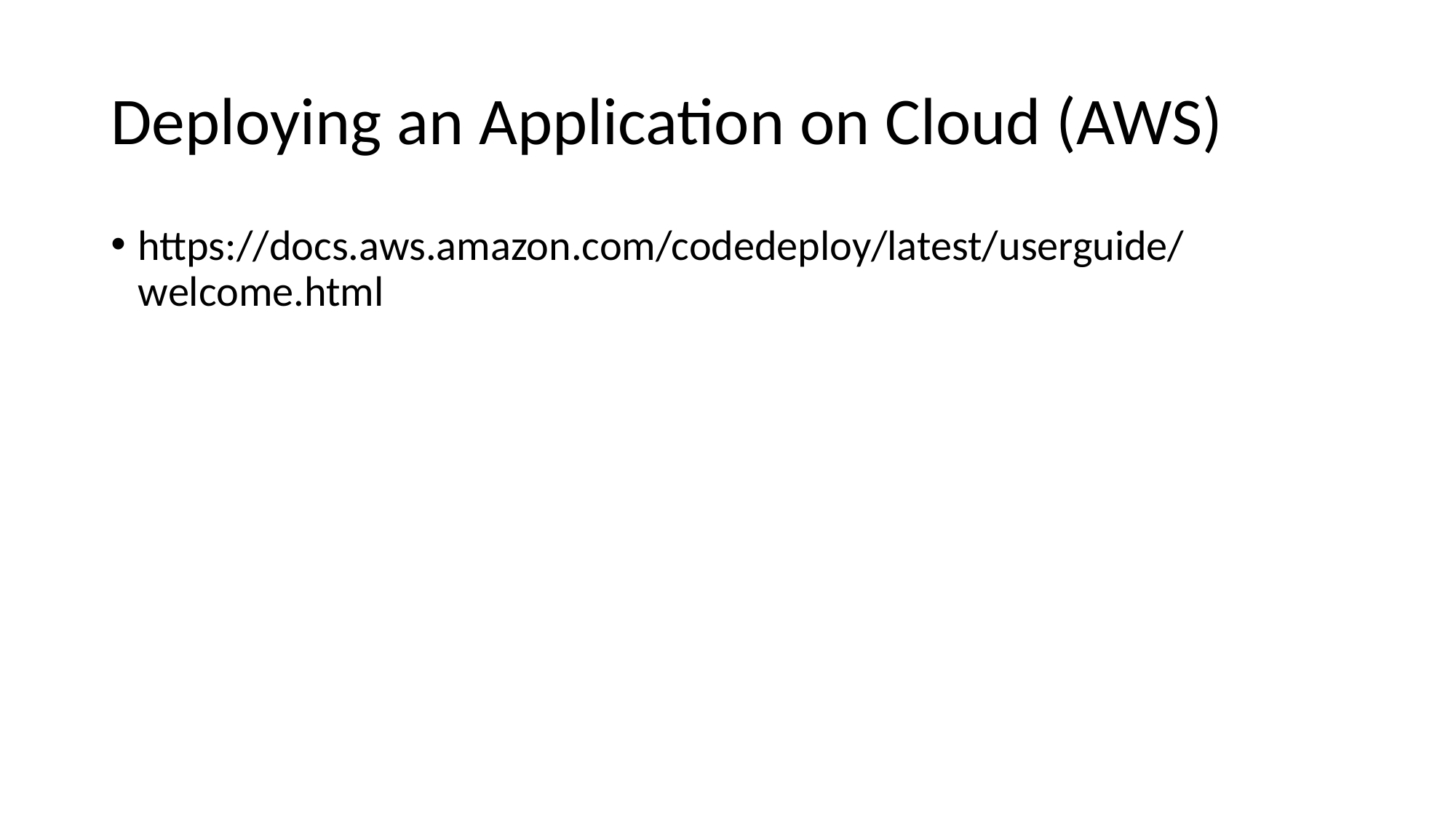

# Deploying an Application on Cloud (AWS)
https://docs.aws.amazon.com/codedeploy/latest/userguide/welcome.html